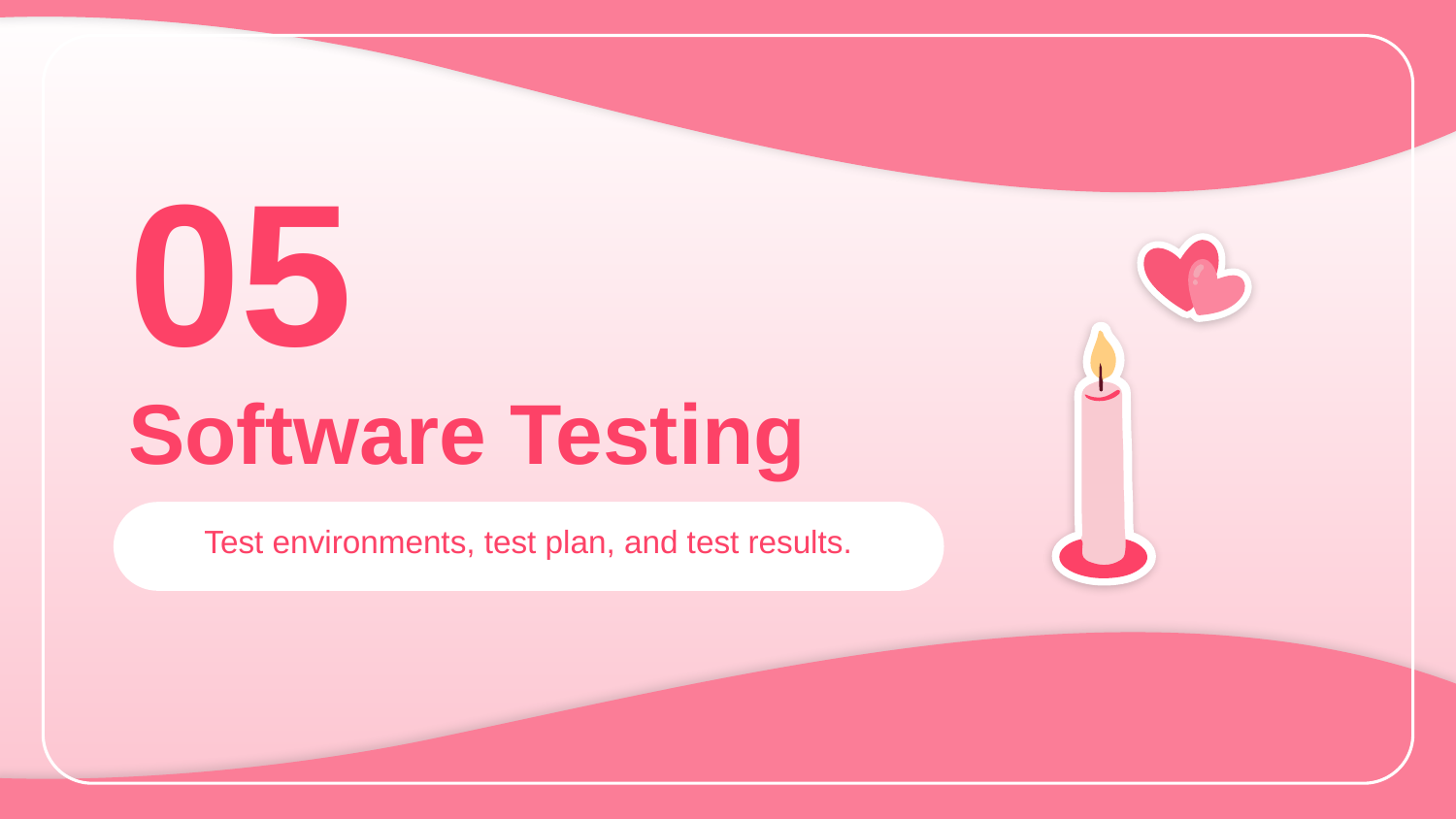

05

# Software Testing

Test environments, test plan, and test results.